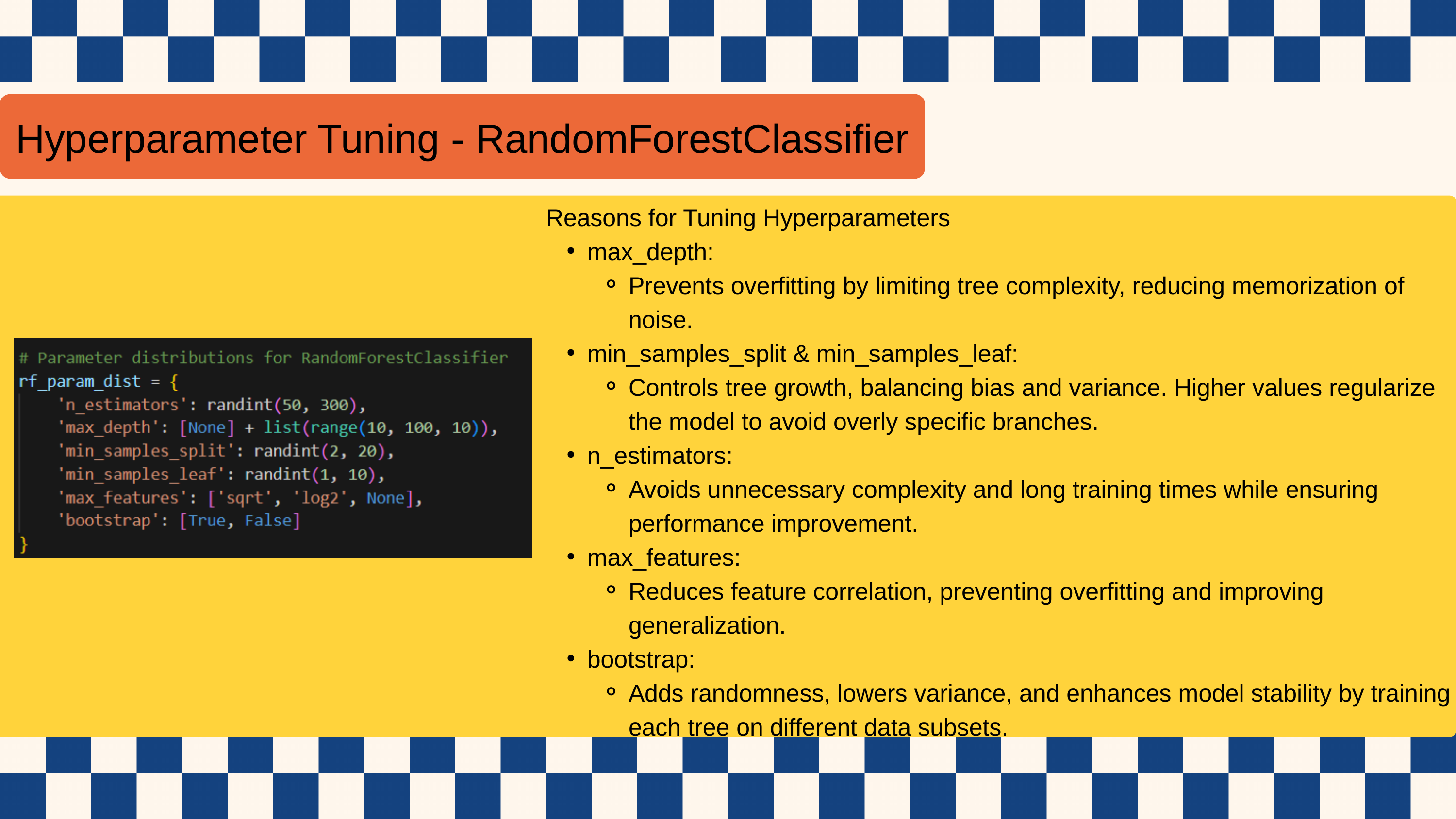

Hyperparameter Tuning - RandomForestClassifier

Reasons for Tuning Hyperparameters
max_depth:
Prevents overfitting by limiting tree complexity, reducing memorization of noise.
min_samples_split & min_samples_leaf:
Controls tree growth, balancing bias and variance. Higher values regularize the model to avoid overly specific branches.
n_estimators:
Avoids unnecessary complexity and long training times while ensuring performance improvement.
max_features:
Reduces feature correlation, preventing overfitting and improving generalization.
bootstrap:
Adds randomness, lowers variance, and enhances model stability by training each tree on different data subsets.